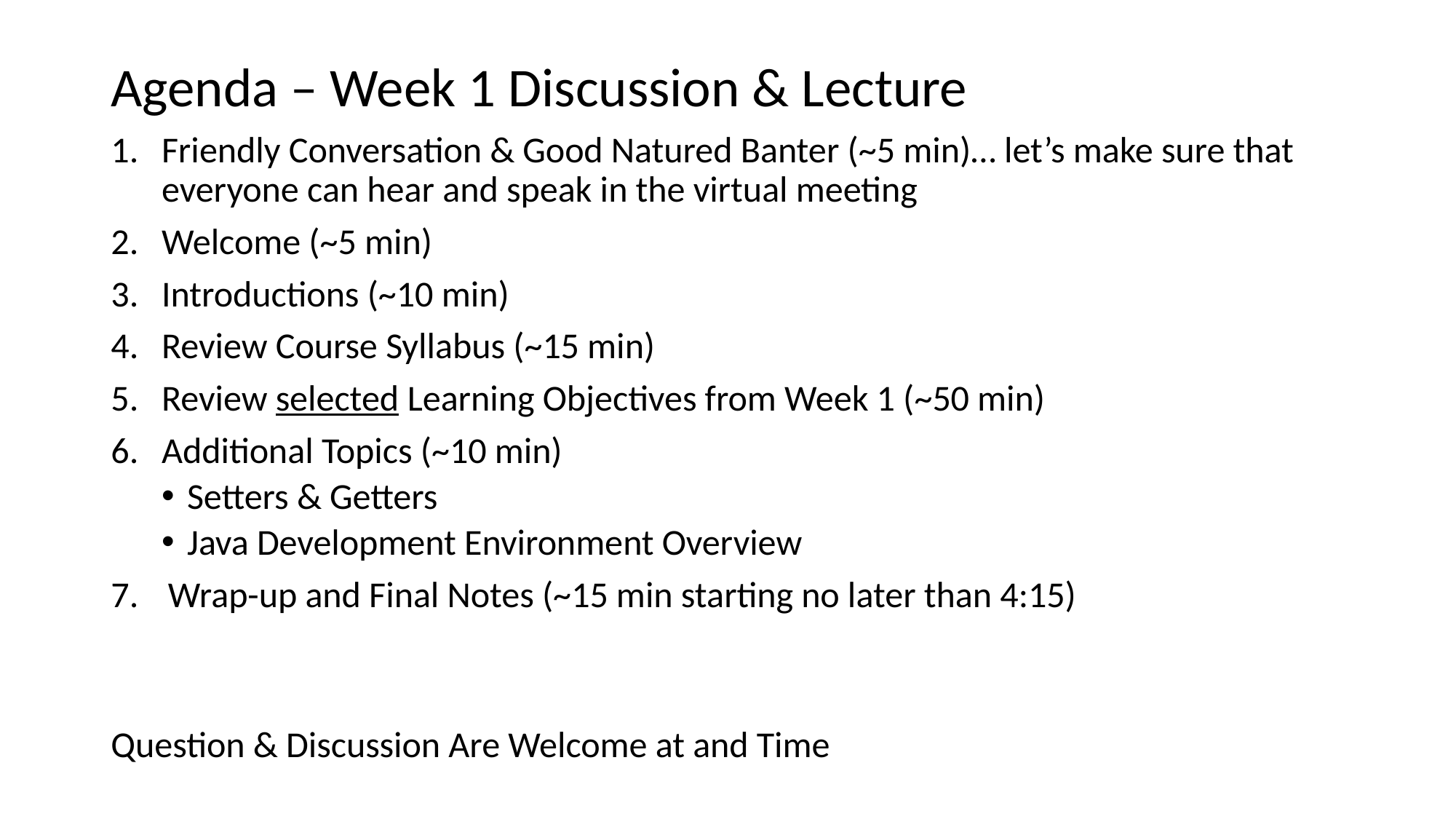

# Agenda – Week 1 Discussion & Lecture
Friendly Conversation & Good Natured Banter (~5 min)… let’s make sure that everyone can hear and speak in the virtual meeting
Welcome (~5 min)
Introductions (~10 min)
Review Course Syllabus (~15 min)
Review selected Learning Objectives from Week 1 (~50 min)
Additional Topics (~10 min)
Setters & Getters
Java Development Environment Overview
Wrap-up and Final Notes (~15 min starting no later than 4:15)

Question & Discussion Are Welcome at and Time